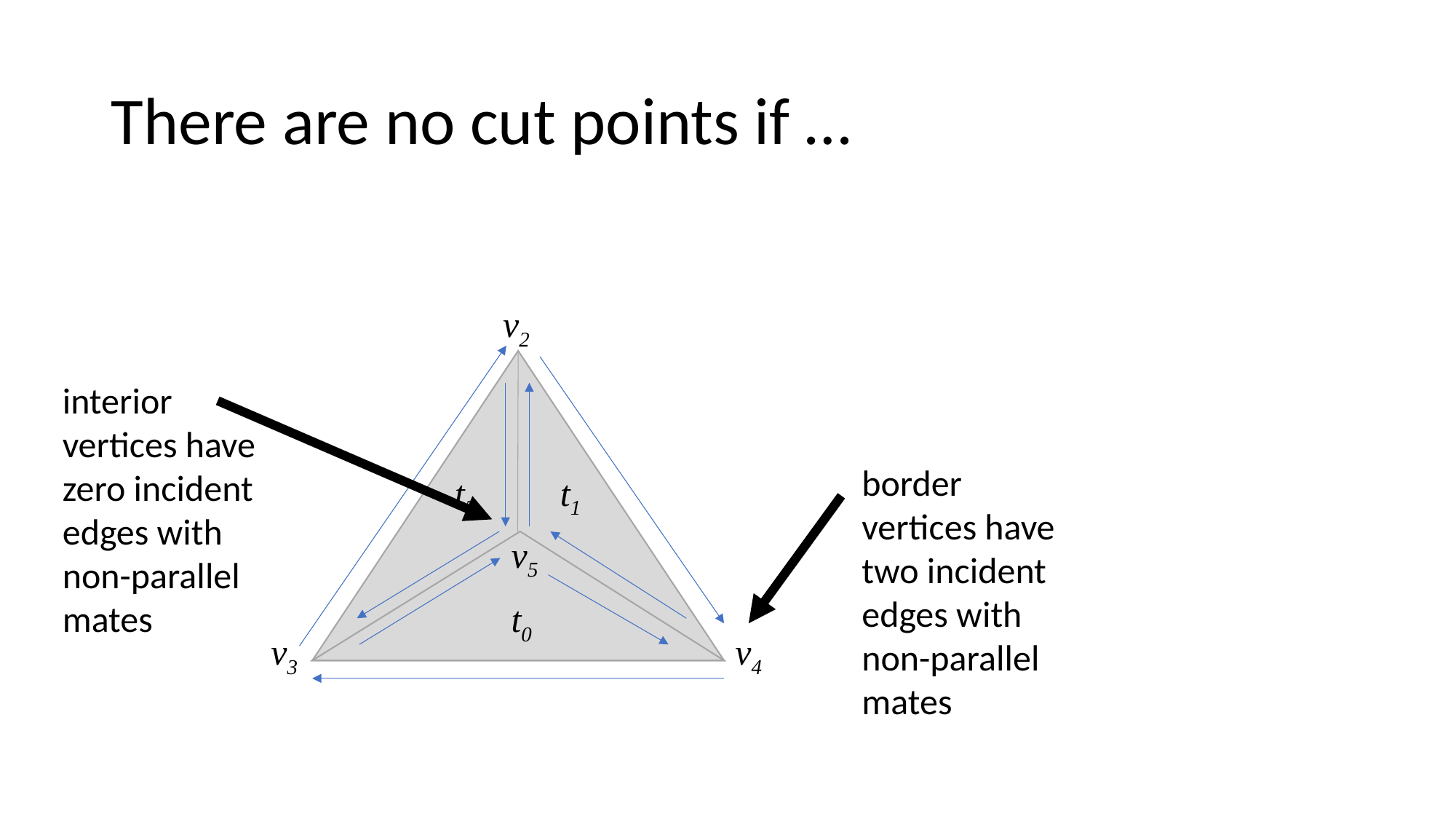

# There are no cut points if …
v2

t1
t2
v5

t0
v4
v3
interior
vertices have  zero incident edges with non-parallel mates
border
vertices have  two incident edges with non-parallel mates